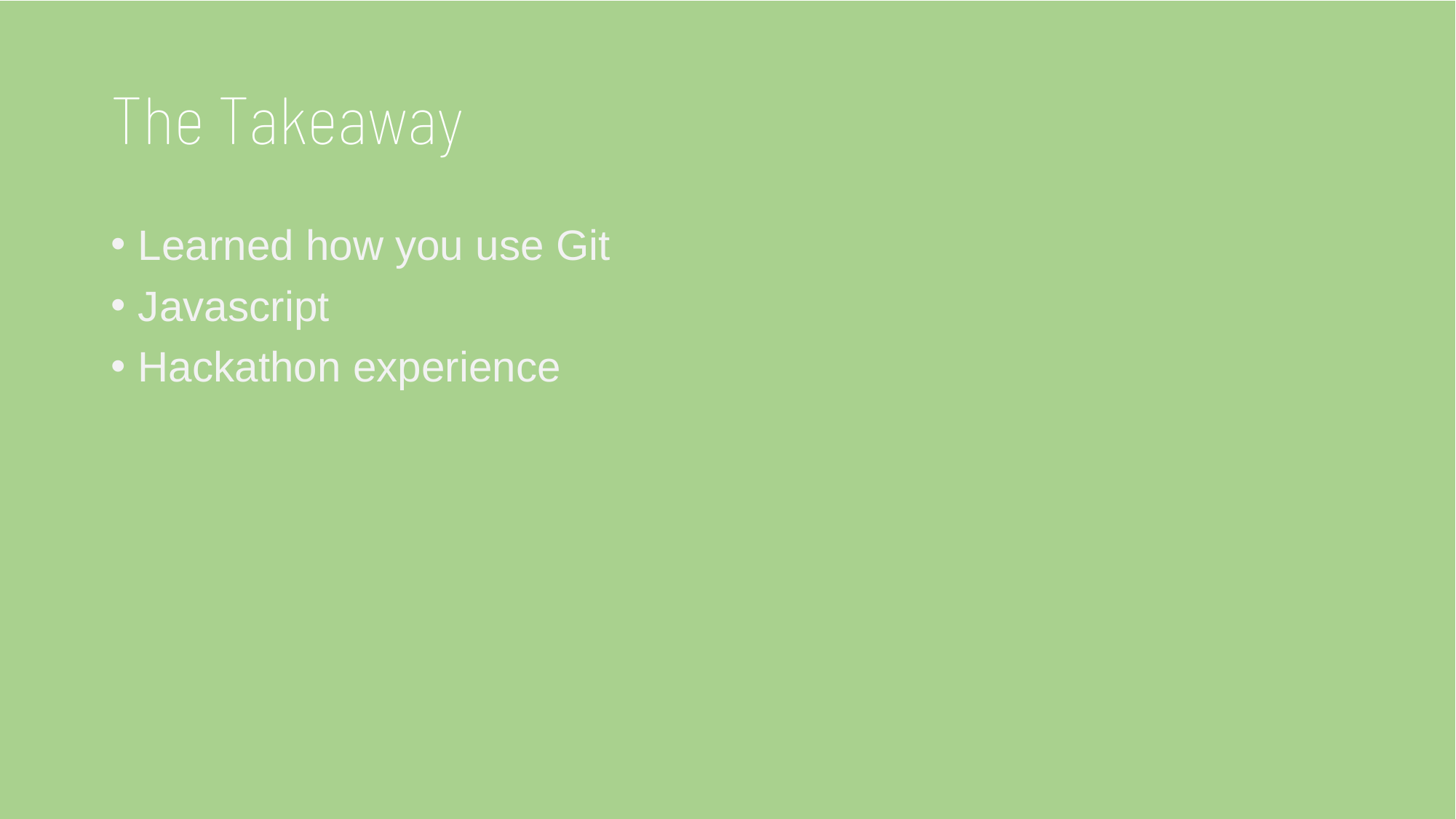

# The Takeaway
Learned how you use Git
Javascript
Hackathon experience